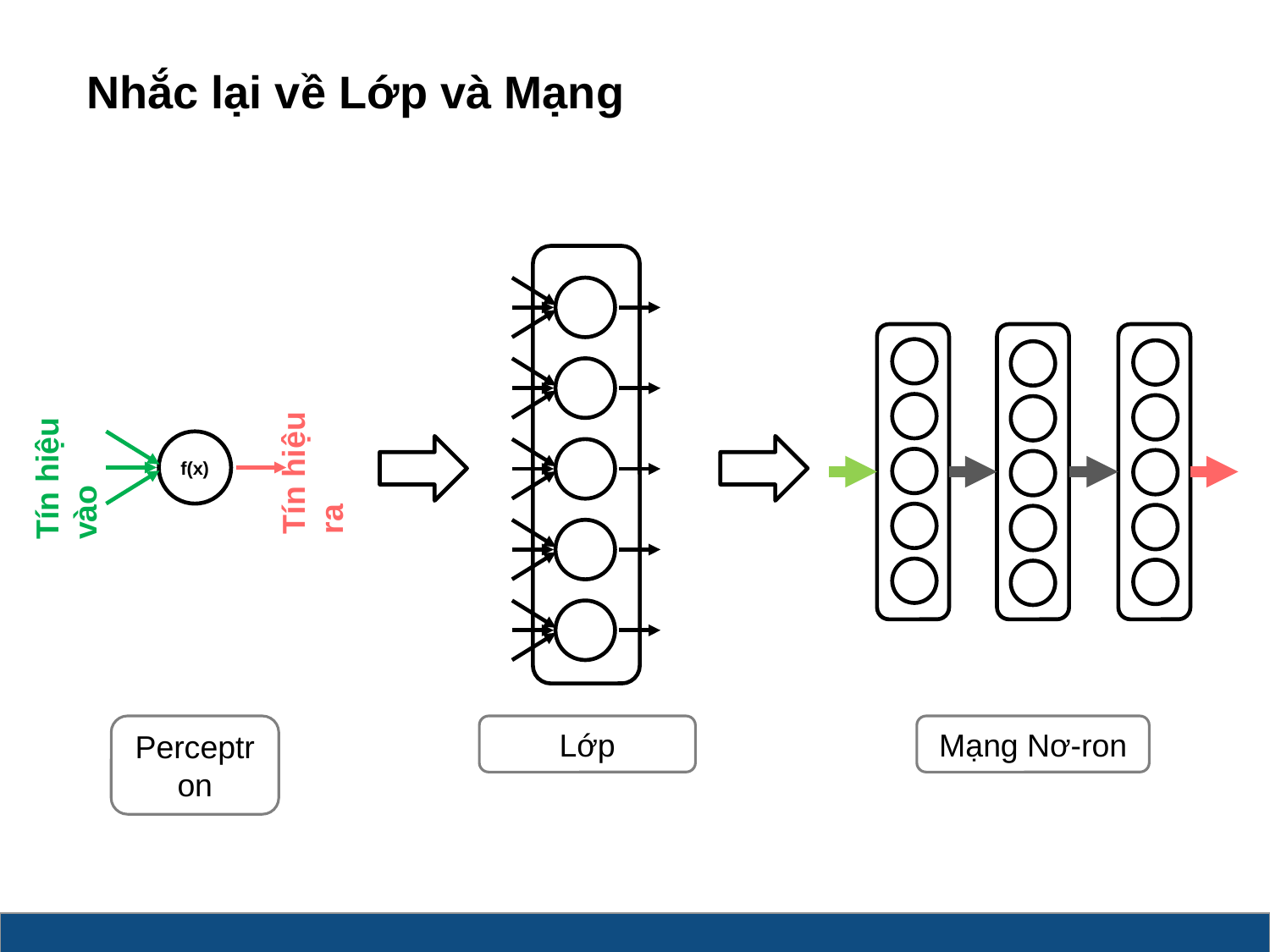

# Nhắc lại về Lớp và Mạng

Tín hiệu ra
Tín hiệu vào
f(x)

Perceptron
Lớp
Mạng Nơ-ron